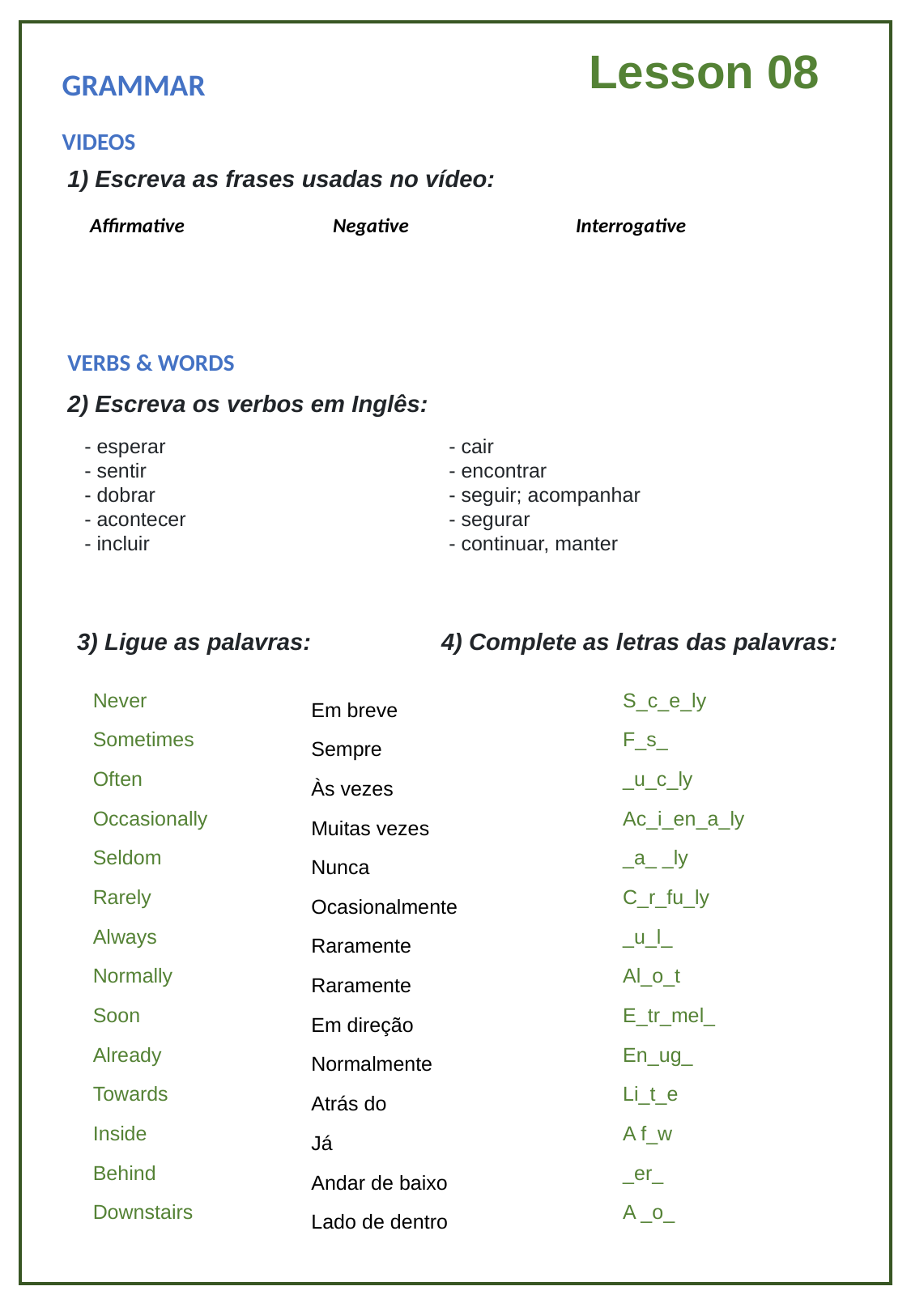

Lesson 08
GRAMMAR
VIDEOS
1) Escreva as frases usadas no vídeo:
Affirmative		Negative		Interrogative
VERBS & WORDS
2) Escreva os verbos em Inglês:
- esperar			- cair
- sentir			- encontrar
- dobrar 			- seguir; acompanhar
- acontecer			- segurar
- incluir 			- continuar, manter
3) Ligue as palavras:   	4) Complete as letras das palavras:
Never
Sometimes
Often
Occasionally
Seldom
Rarely
Always
Normally
Soon
Already
Towards
Inside
Behind
Downstairs

S_c_e_ly
F_s_
_u_c_ly
Ac_i_en_a_ly
_a_ _ly
C_r_fu_ly
_u_l_
Al_o_t
E_tr_mel_
En_ug_
Li_t_e
A f_w
_er_
A _o_
Em breve
Sempre
Às vezes
Muitas vezes
Nunca
Ocasionalmente
Raramente
Raramente
Em direção
Normalmente
Atrás do
Já
Andar de baixo
Lado de dentro